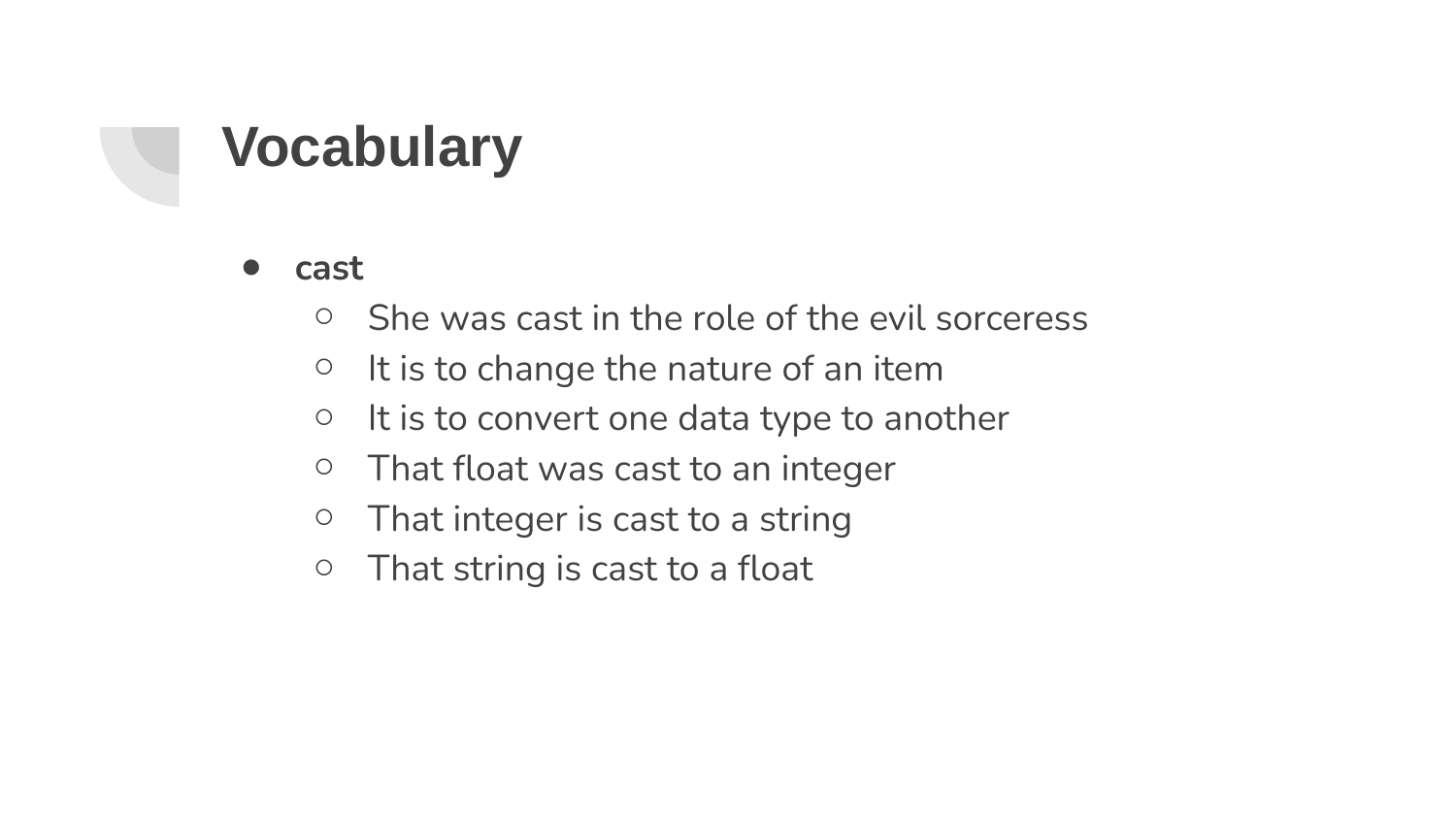

# Vocabulary
cast
She was cast in the role of the evil sorceress
It is to change the nature of an item
It is to convert one data type to another
That float was cast to an integer
That integer is cast to a string
That string is cast to a float